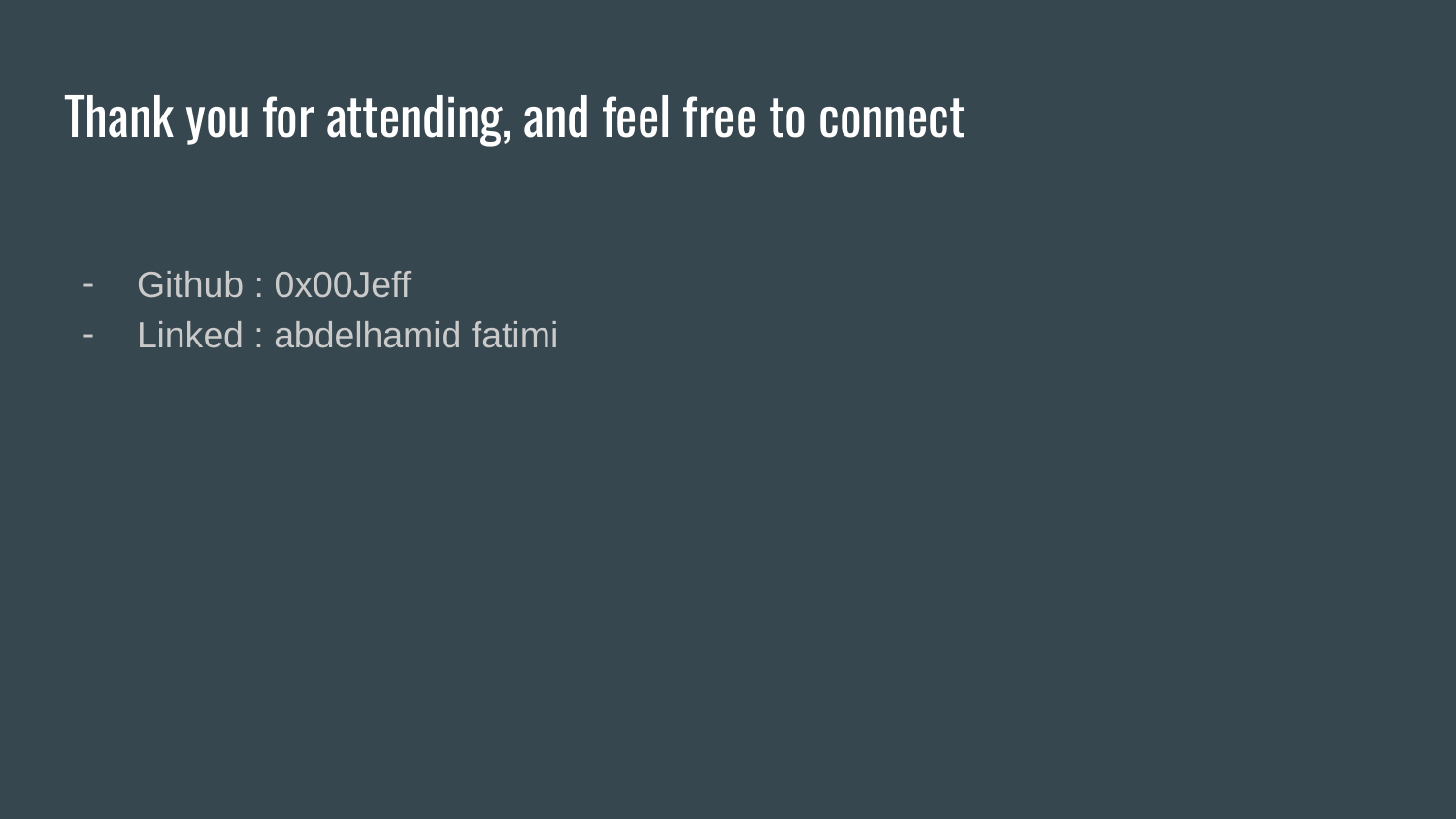

# Thank you for attending, and feel free to connect
Github : 0x00Jeff
Linked : abdelhamid fatimi